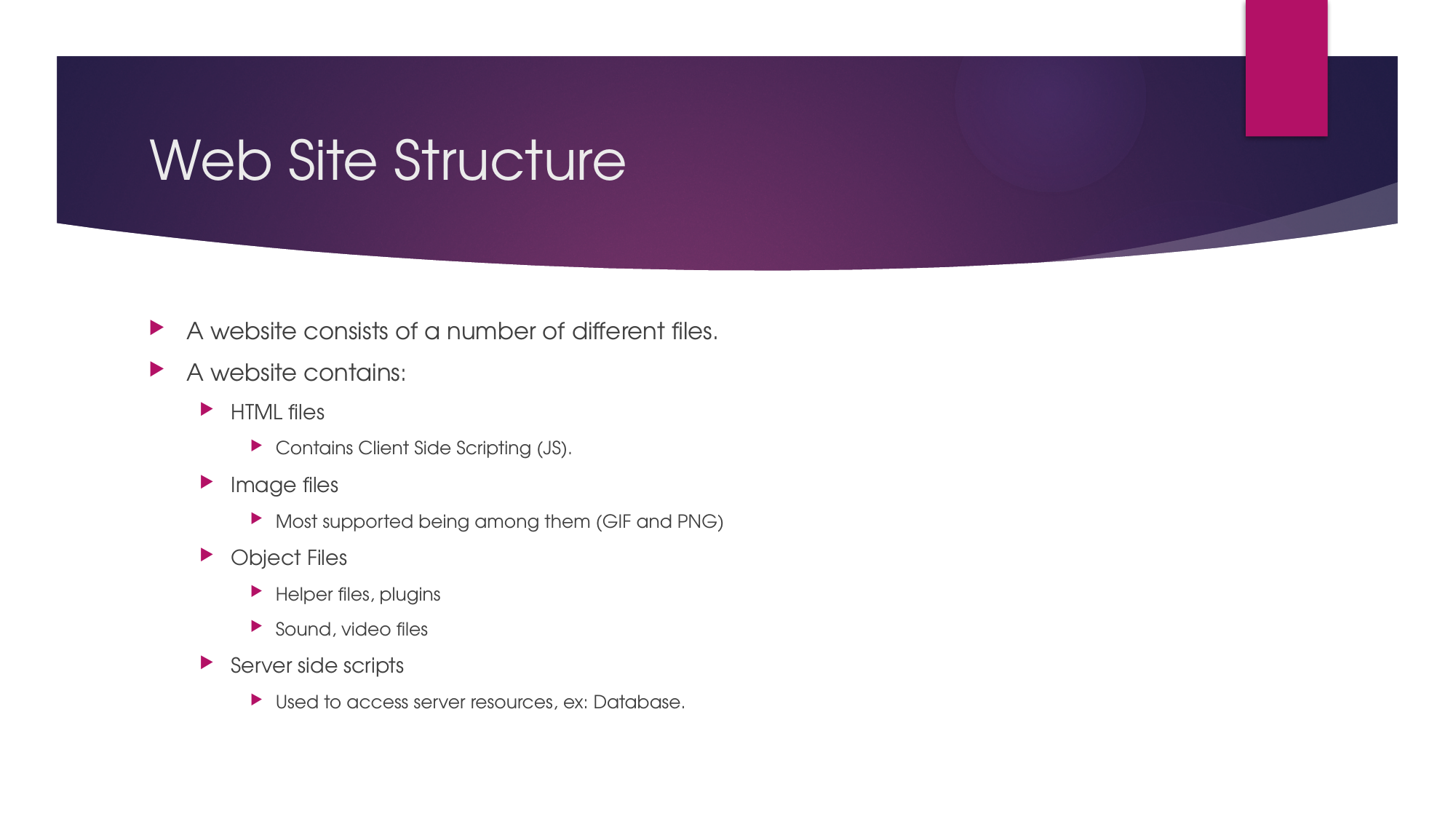

# Web Site Structure
A website consists of a number of different files.
A website contains:
HTML files
Contains Client Side Scripting (JS).
Image files
Most supported being among them (GIF and PNG)
Object Files
Helper files, plugins
Sound, video files
Server side scripts
Used to access server resources, ex: Database.